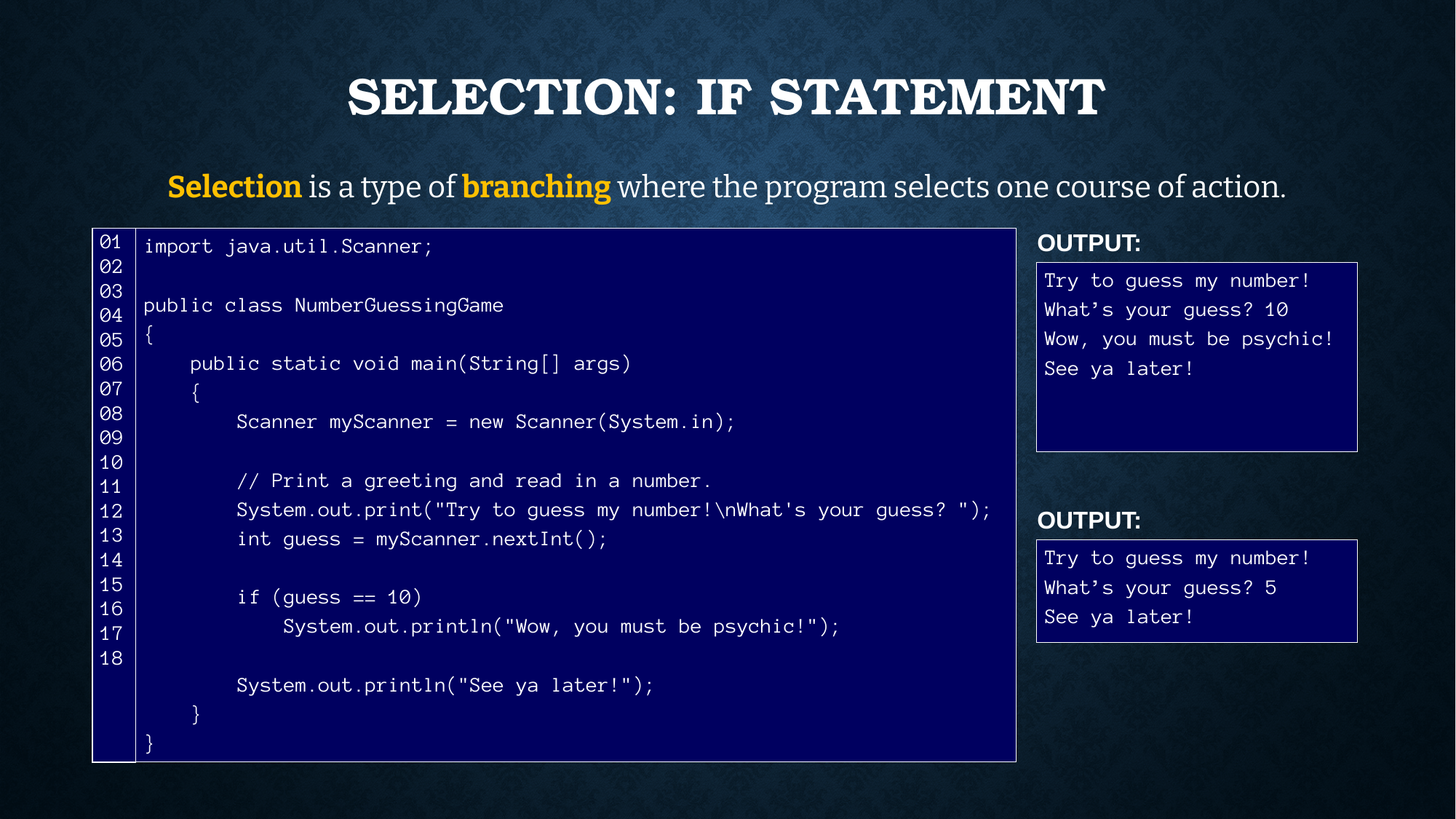

# Selection: If Statement
Selection is a type of branching where the program selects one course of action.
OUTPUT:
| 01 02 03 04 05 06 07 08 09 10 11 12 13 14 15 16 17 18 |
| --- |
import java.util.Scanner;

public class NumberGuessingGame
{
    public static void main(String[] args)
    {
        Scanner myScanner = new Scanner(System.in);

        // Print a greeting and read in a number.
        System.out.print("Try to guess my number!\nWhat's your guess? ");
        int guess = myScanner.nextInt();

        if (guess == 10)
            System.out.println("Wow, you must be psychic!");

        System.out.println("See ya later!");
    }
}
Try to guess my number!
What’s your guess? 10
Wow, you must be psychic!
See ya later!
OUTPUT:
Try to guess my number!
What’s your guess? 5
See ya later!